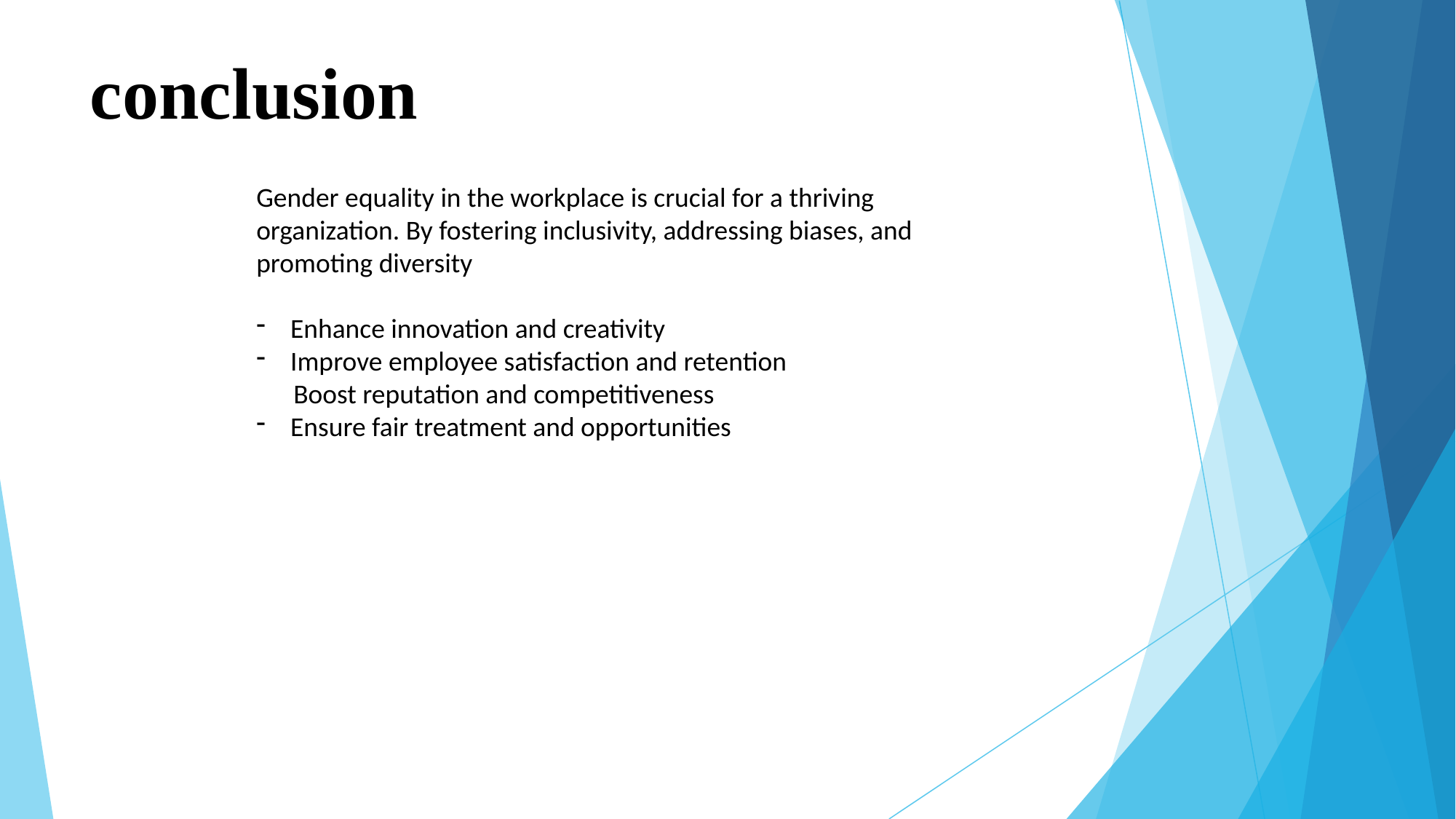

# conclusion
Gender equality in the workplace is crucial for a thriving organization. By fostering inclusivity, addressing biases, and promoting diversity

Enhance innovation and creativity
Improve employee satisfaction and retention
      Boost reputation and competitiveness
Ensure fair treatment and opportunities